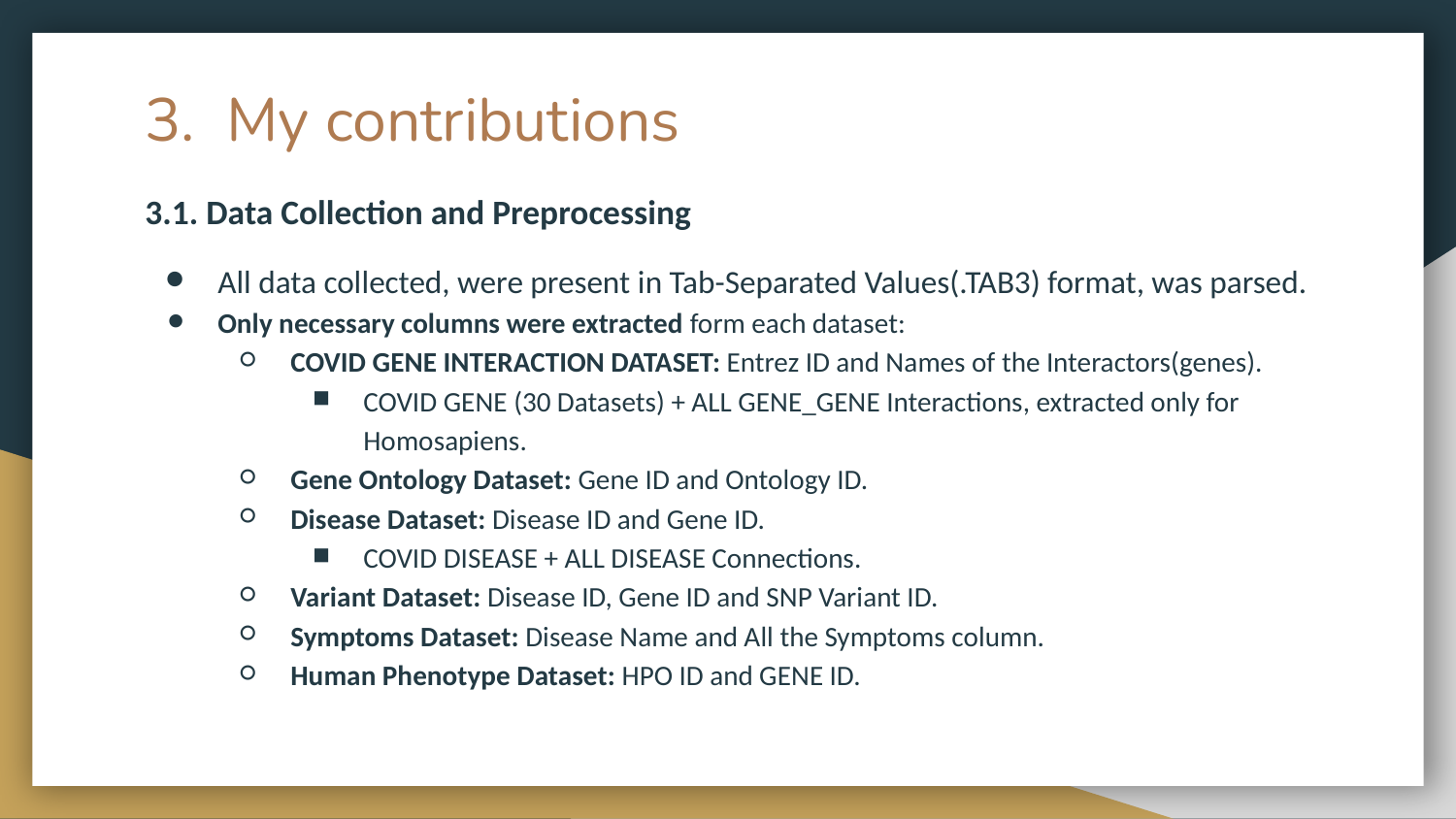

# 3.  My contributions
3.1. Data Collection and Preprocessing
All data collected, were present in Tab-Separated Values(.TAB3) format, was parsed.
Only necessary columns were extracted form each dataset:
COVID GENE INTERACTION DATASET: Entrez ID and Names of the Interactors(genes).
COVID GENE (30 Datasets) + ALL GENE_GENE Interactions, extracted only for Homosapiens.
Gene Ontology Dataset: Gene ID and Ontology ID.
Disease Dataset: Disease ID and Gene ID.
COVID DISEASE + ALL DISEASE Connections.
Variant Dataset: Disease ID, Gene ID and SNP Variant ID.
Symptoms Dataset: Disease Name and All the Symptoms column.
Human Phenotype Dataset: HPO ID and GENE ID.